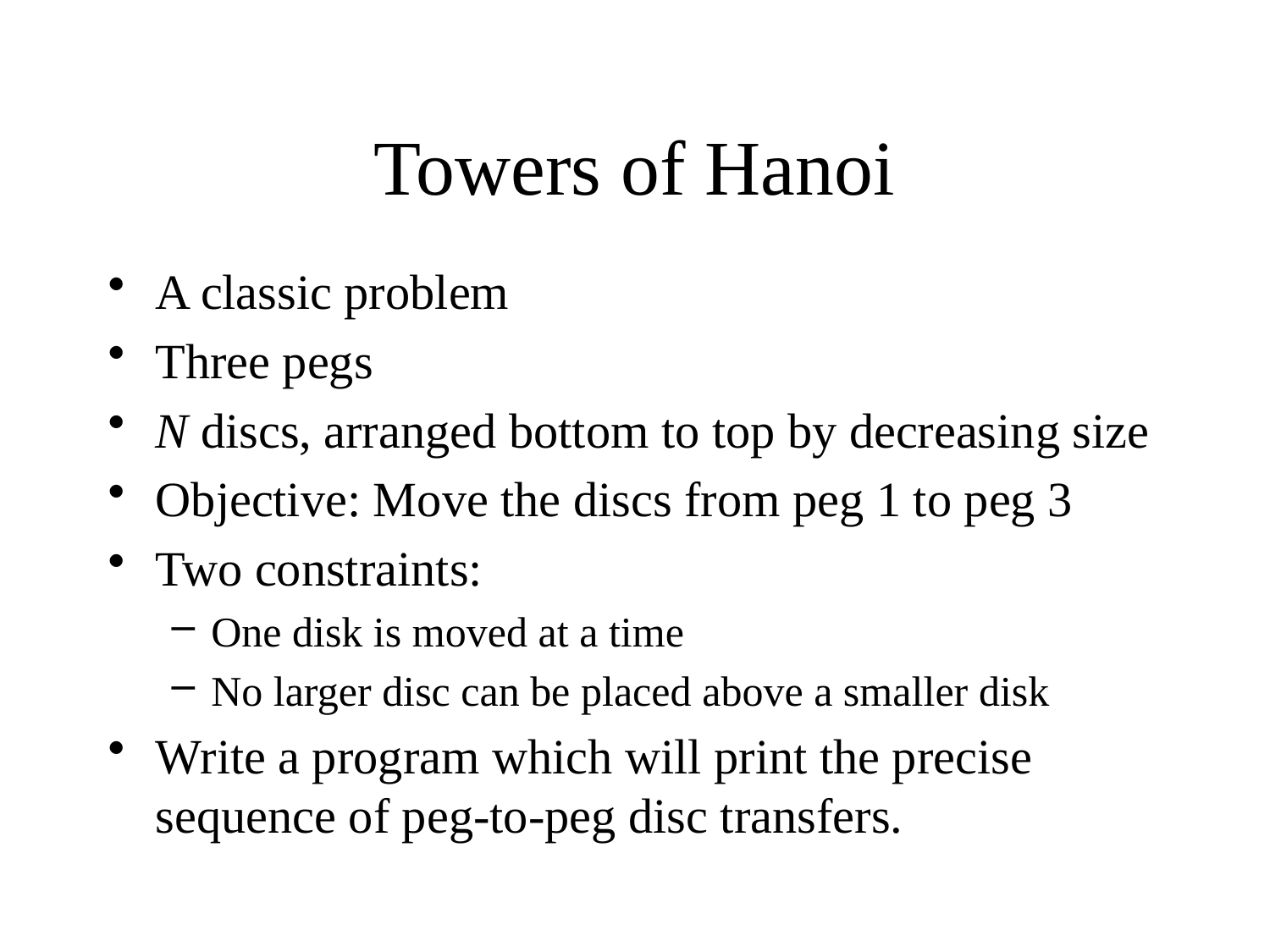

# Towers of Hanoi
A classic problem
Three pegs
N discs, arranged bottom to top by decreasing size
Objective: Move the discs from peg 1 to peg 3
Two constraints:
One disk is moved at a time
No larger disc can be placed above a smaller disk
Write a program which will print the precise sequence of peg-to-peg disc transfers.